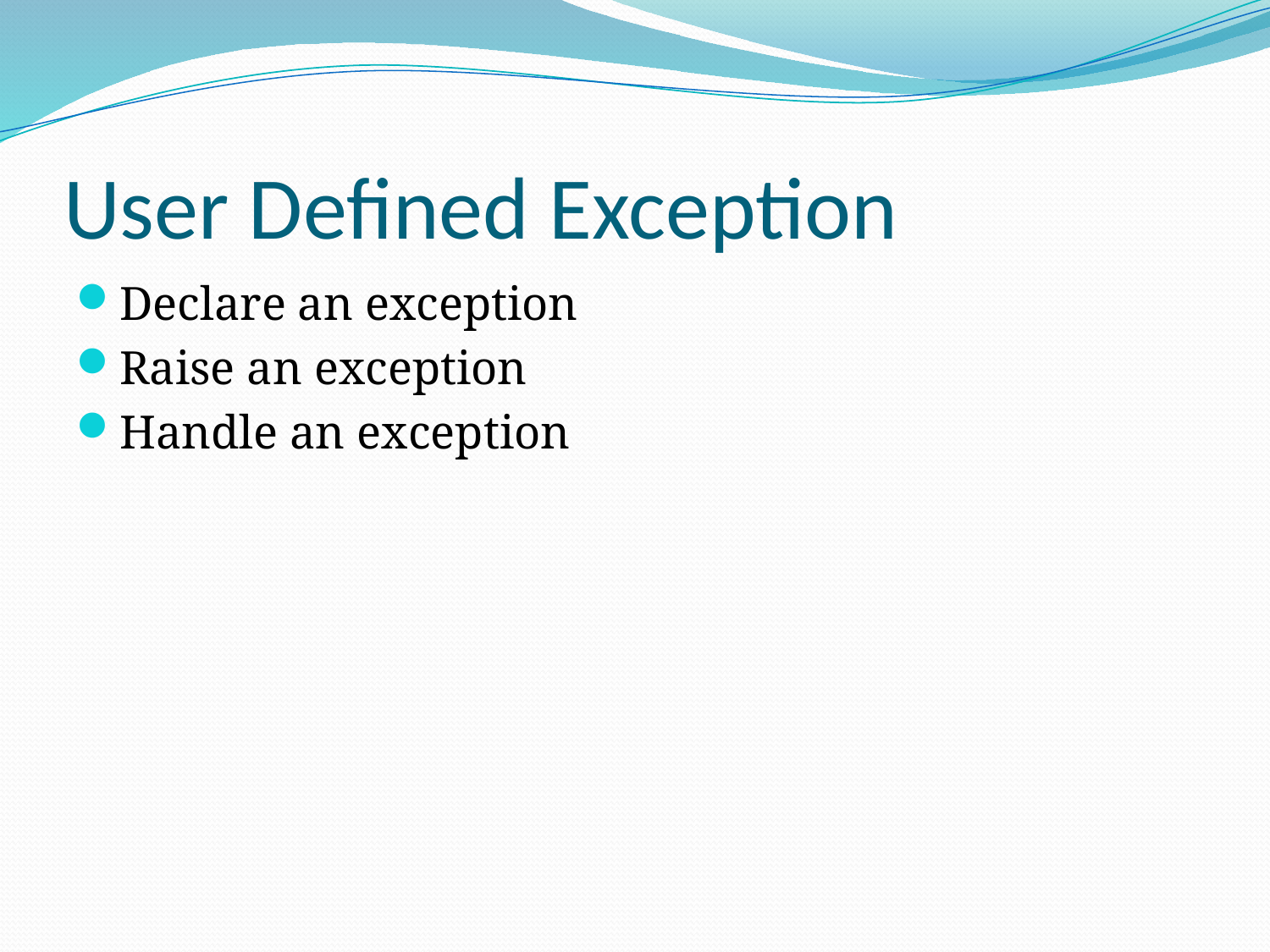

# User Defined Exception
Declare an exception
Raise an exception
Handle an exception